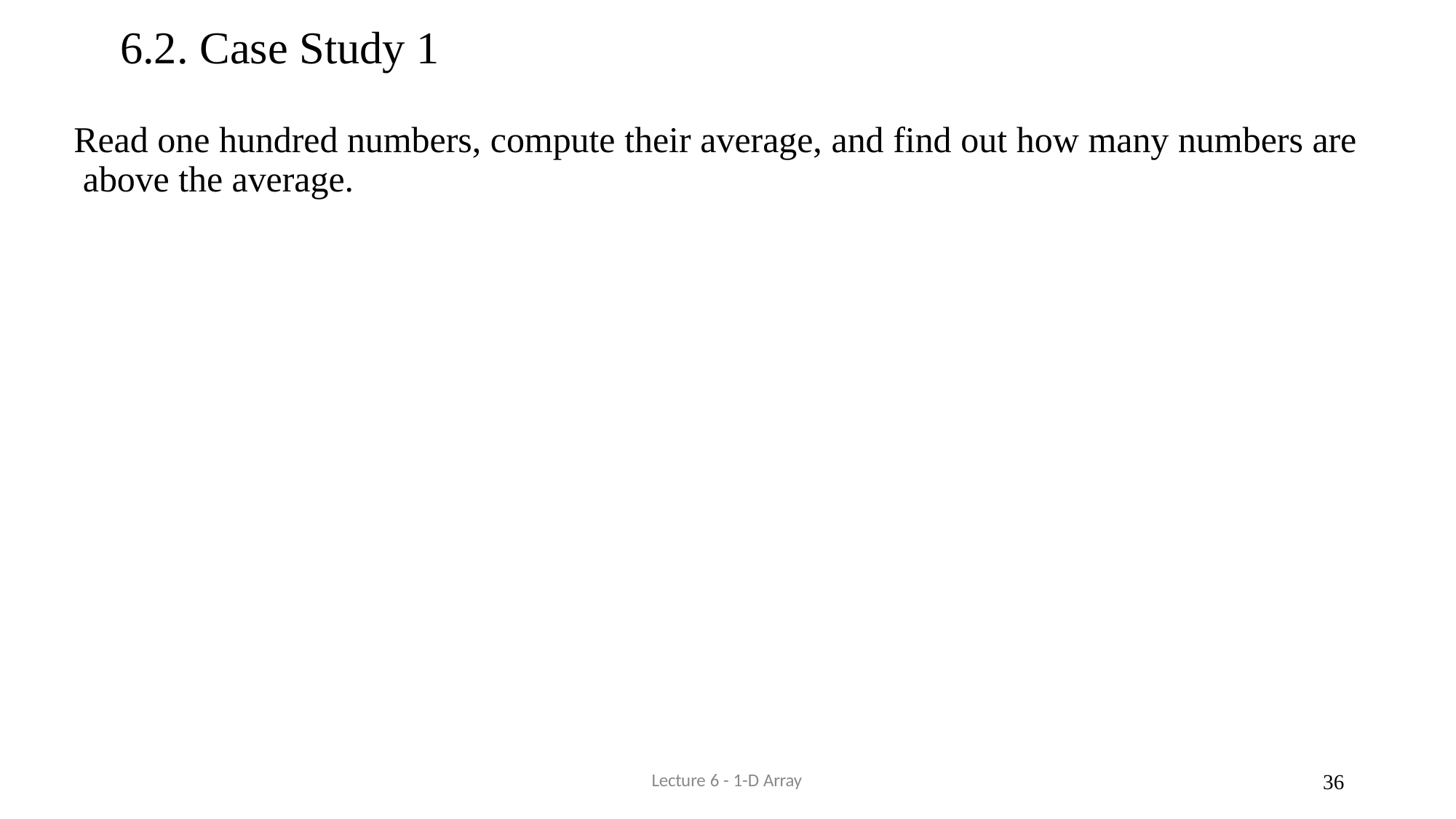

6.2. Case Study 1
Read one hundred numbers, compute their average, and find out how many numbers are  above the average.
Lecture 6 - 1-D Array
36